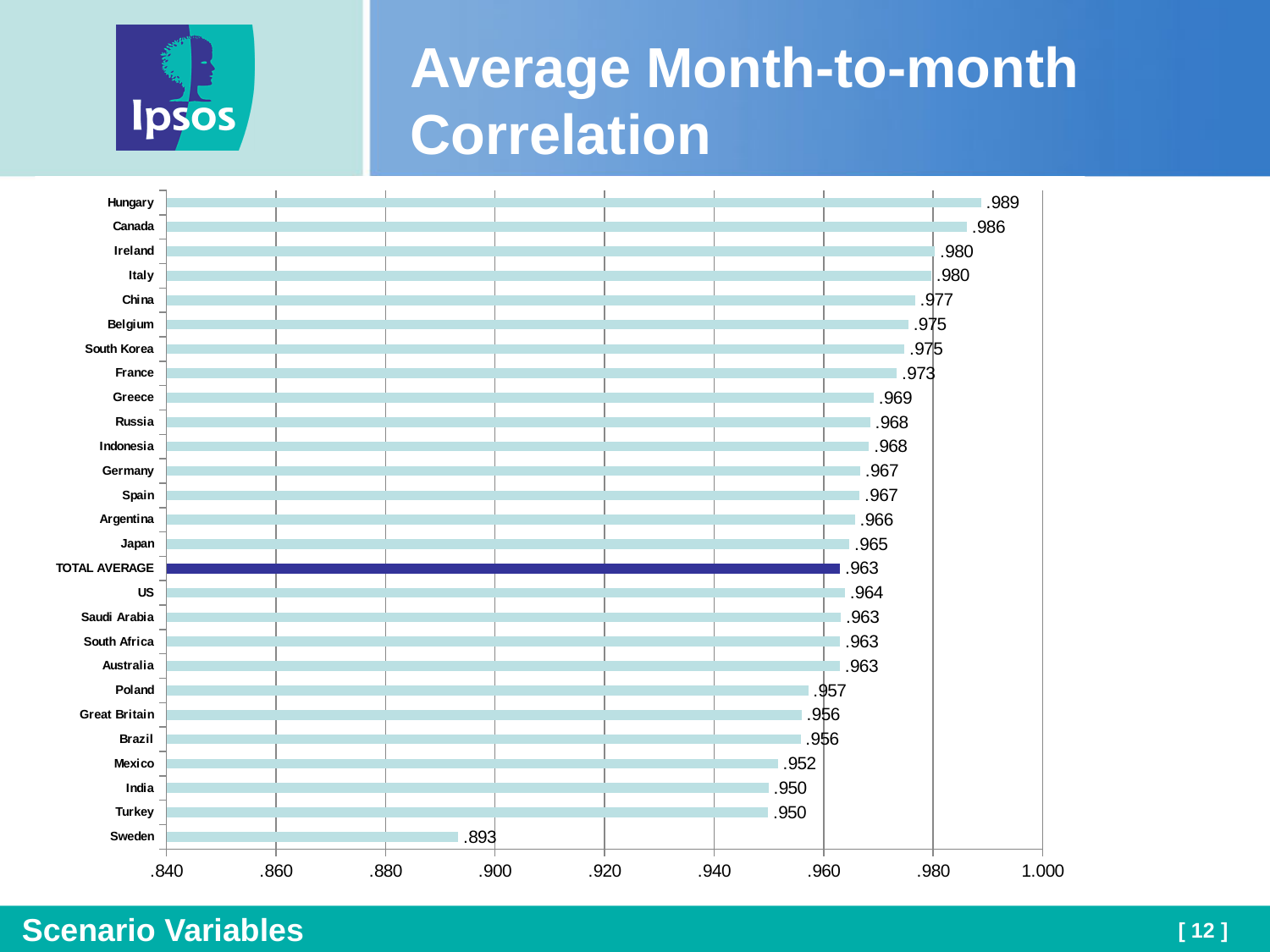

# Average Month-to-month Correlation

### Chart

| Category |  |
|---|---|
| Sweden | 0.8932815651188296 |
| Turkey | 0.9498763577503736 |
| India | 0.9499224592687737 |
| Mexico | 0.9516253479435342 |
| Brazil | 0.9558073390175534 |
| Great Britain | 0.9559663771644107 |
| Poland | 0.9571873104974619 |
| Australia | 0.9629681273810163 |
| South Africa | 0.963006338961197 |
| Saudi Arabia | 0.9631529051513881 |
| US | 0.9638797274716356 |
| TOTAL AVERAGE | 0.9630000000000006 |
| Japan | 0.9647269058015068 |
| Argentina | 0.9657046015854555 |
| Spain | 0.9665772075701617 |
| Germany | 0.96667441131929 |
| Indonesia | 0.9682821719245969 |
| Russia | 0.9684795532951178 |
| Greece | 0.9691606847592992 |
| France | 0.9733716474280489 |
| South Korea | 0.9747686348713386 |
| Belgium | 0.9754544966828685 |
| China | 0.9766972111828738 |
| Italy | 0.9796358529798788 |
| Ireland | 0.9803421031483882 |
| Canada | 0.9861542625221428 |
| Hungary | 0.988750337774318 |
Scenario Variables